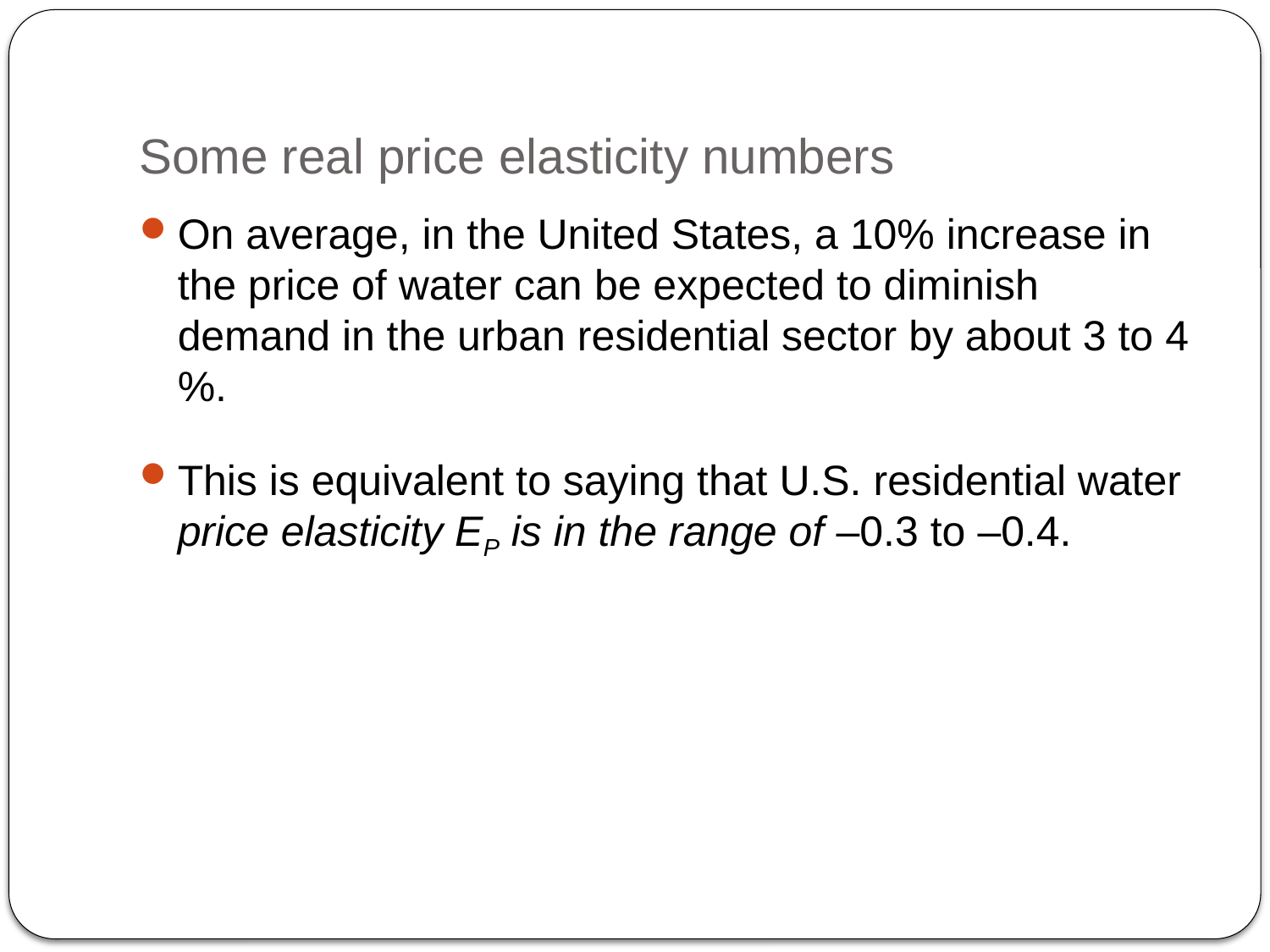

# Some real price elasticity numbers
On average, in the United States, a 10% increase in the price of water can be expected to diminish demand in the urban residential sector by about 3 to 4 %.
This is equivalent to saying that U.S. residential water price elasticity EP is in the range of –0.3 to –0.4.